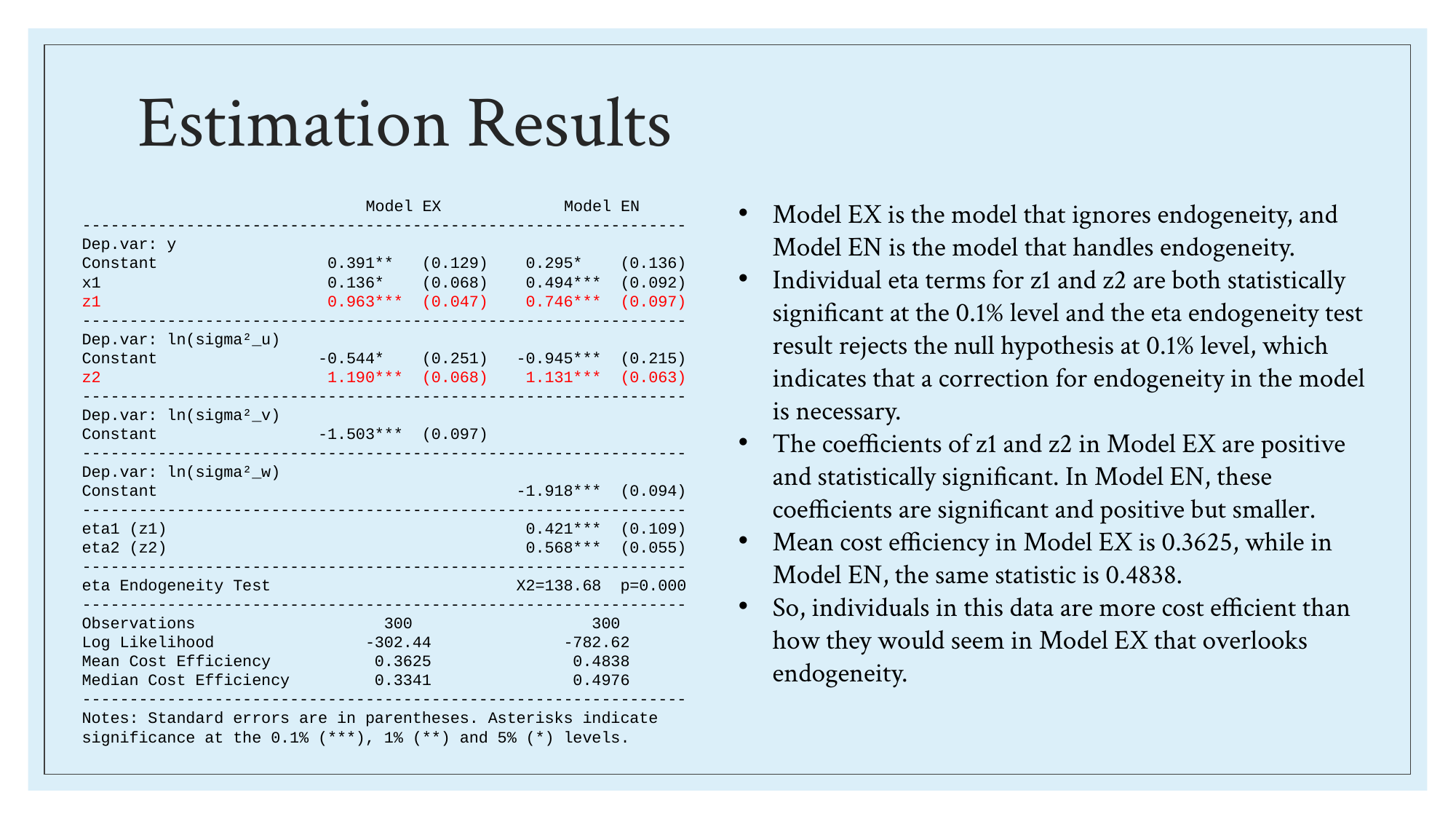

# Estimation Results
                              Model EX             Model EN
----------------------------------------------------------------
Dep.var: y
Constant                  0.391**   (0.129)    0.295*    (0.136)
x1                        0.136*    (0.068)    0.494***  (0.092)
z1                        0.963***  (0.047)    0.746***  (0.097)
----------------------------------------------------------------
Dep.var: ln(sigma²_u)
Constant                 -0.544*    (0.251)   -0.945***  (0.215)
z2                        1.190***  (0.068)    1.131***  (0.063)
----------------------------------------------------------------
Dep.var: ln(sigma²_v)
Constant                 -1.503***  (0.097)
----------------------------------------------------------------
Dep.var: ln(sigma²_w)
Constant                                      -1.918***  (0.094)
----------------------------------------------------------------
eta1 (z1)                                      0.421***  (0.109)
eta2 (z2)                                      0.568***  (0.055)
----------------------------------------------------------------
eta Endogeneity Test                          X2=138.68  p=0.000
----------------------------------------------------------------
Observations                    300                   300
Log Likelihood                -302.44              -782.62
Mean Cost Efficiency           0.3625               0.4838
Median Cost Efficiency         0.3341               0.4976
----------------------------------------------------------------
Notes: Standard errors are in parentheses. Asterisks indicate
significance at the 0.1% (***), 1% (**) and 5% (*) levels.
Model EX is the model that ignores endogeneity, and Model EN is the model that handles endogeneity.
Individual eta terms for z1 and z2 are both statistically significant at the 0.1% level and the eta endogeneity test result rejects the null hypothesis at 0.1% level, which indicates that a correction for endogeneity in the model is necessary.
The coefficients of z1 and z2 in Model EX are positive and statistically significant. In Model EN, these coefficients are significant and positive but smaller.
Mean cost efficiency in Model EX is 0.3625, while in Model EN, the same statistic is 0.4838.
So, individuals in this data are more cost efficient than how they would seem in Model EX that overlooks endogeneity.